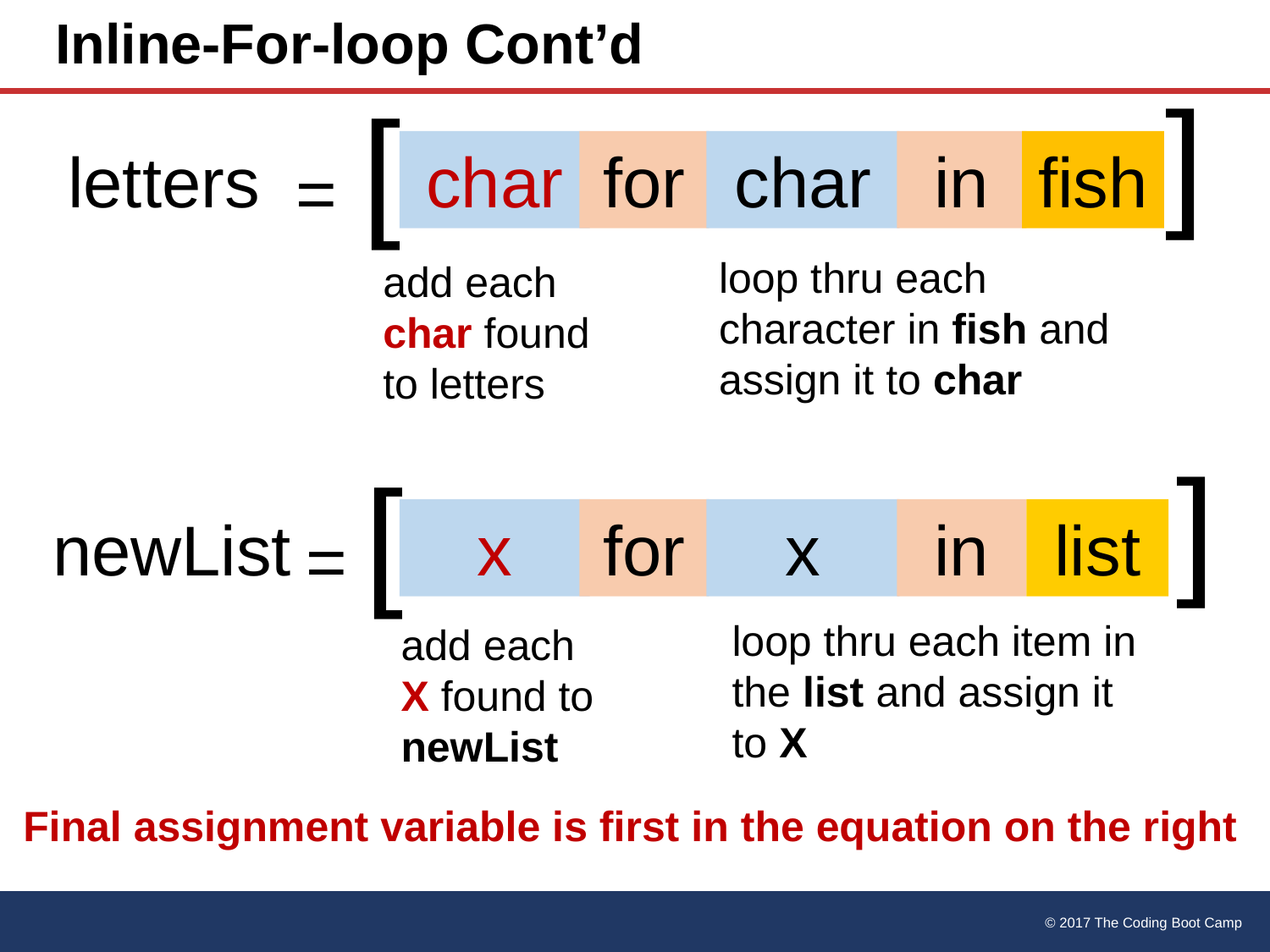

# Inline-For-loop Cont’d
[
[
letters
fish
char
in
char
for
=
loop thru each character in fish and assign it to char
add each char found to letters
[
[
newList
list
x
in
x
for
=
loop thru each item in the list and assign it to X
add each X found to newList
Final assignment variable is first in the equation on the right